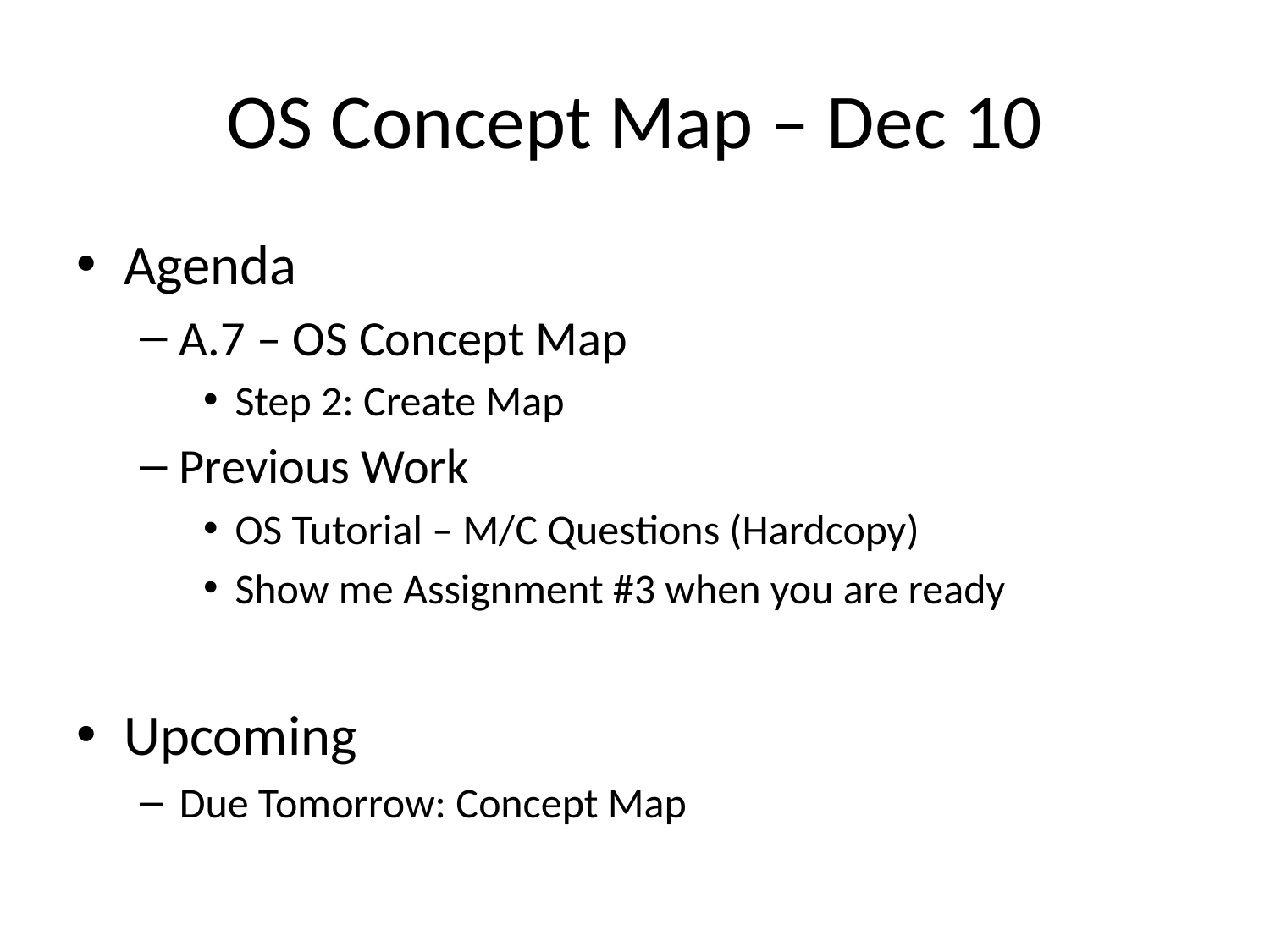

# OS Concept Map – Dec 10
Agenda
A.7 – OS Concept Map
Step 2: Create Map
Previous Work
OS Tutorial – M/C Questions (Hardcopy)
Show me Assignment #3 when you are ready

Upcoming
Due Tomorrow: Concept Map